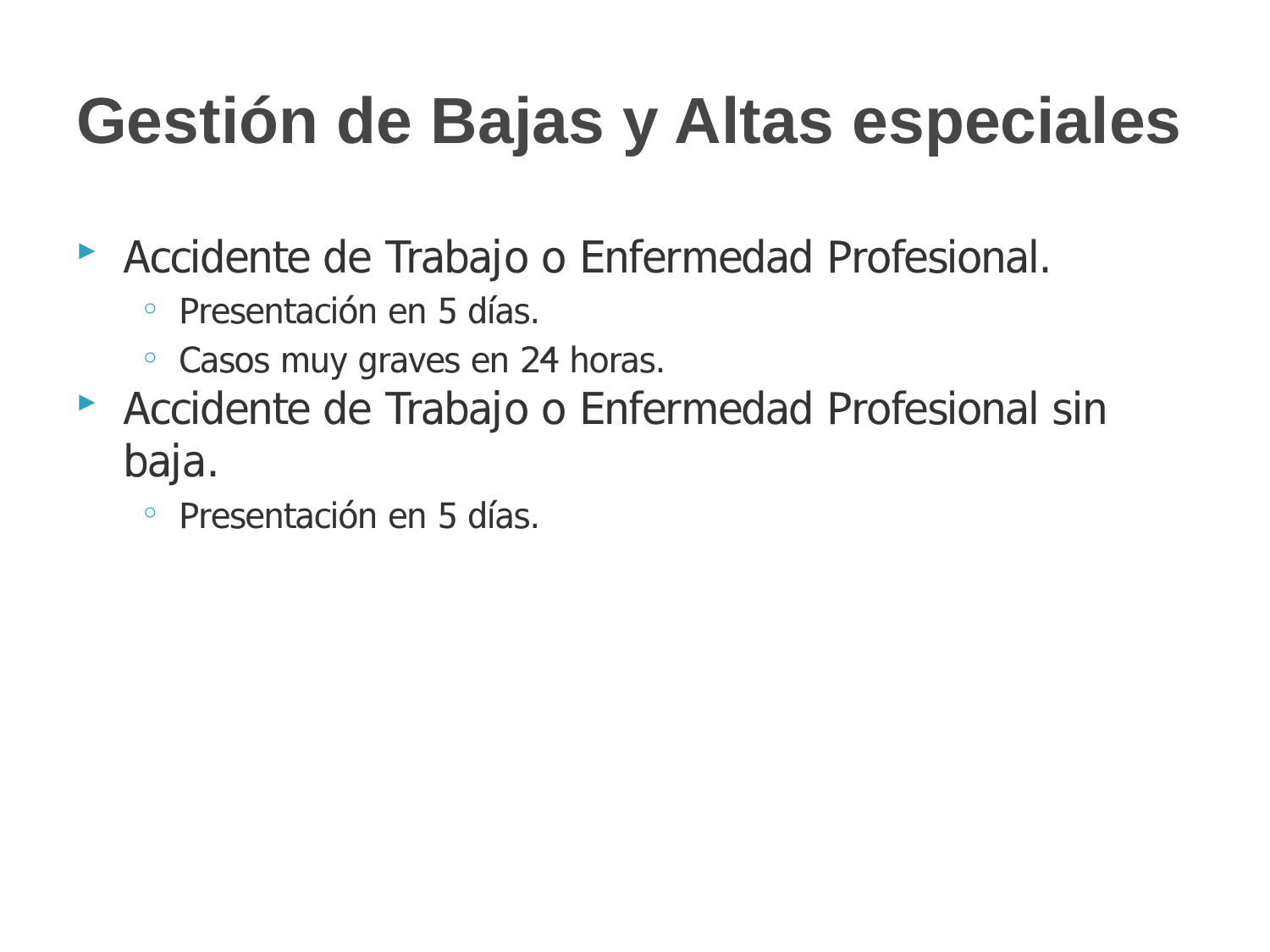

# Gestión de Bajas y Altas especiales
Accidente de Trabajo o Enfermedad Profesional.
Presentación en 5 días.
Casos muy graves en 24 horas.
Accidente de Trabajo o Enfermedad Profesional sin baja.
Presentación en 5 días.